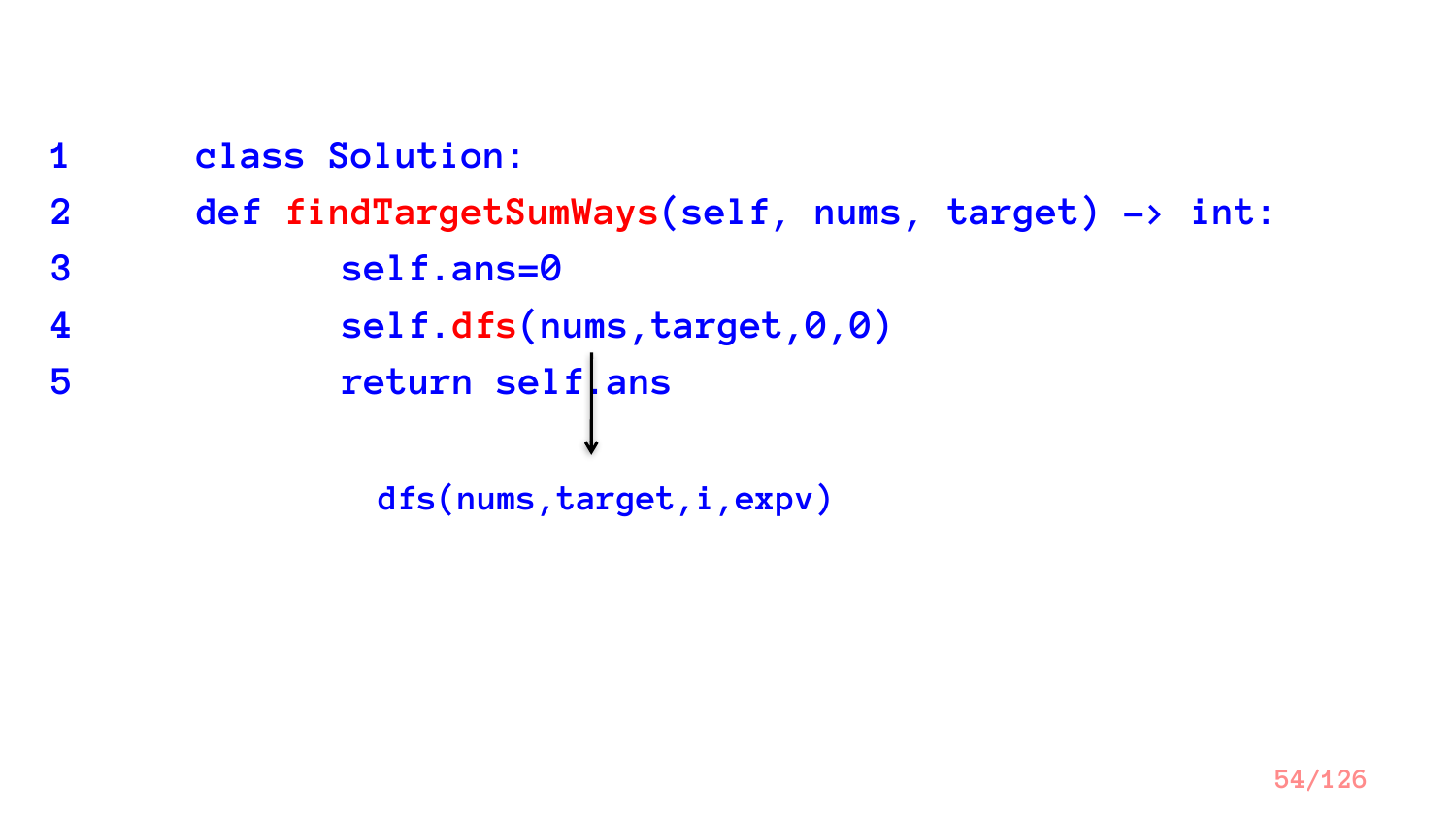

1	class Solution:
2    	def findTargetSumWays(self, nums, target) -> int:
3      	self.ans=0
4      	self.dfs(nums,target,0,0)
5      	return self.ans
dfs(nums,target,i,expv)
54/126